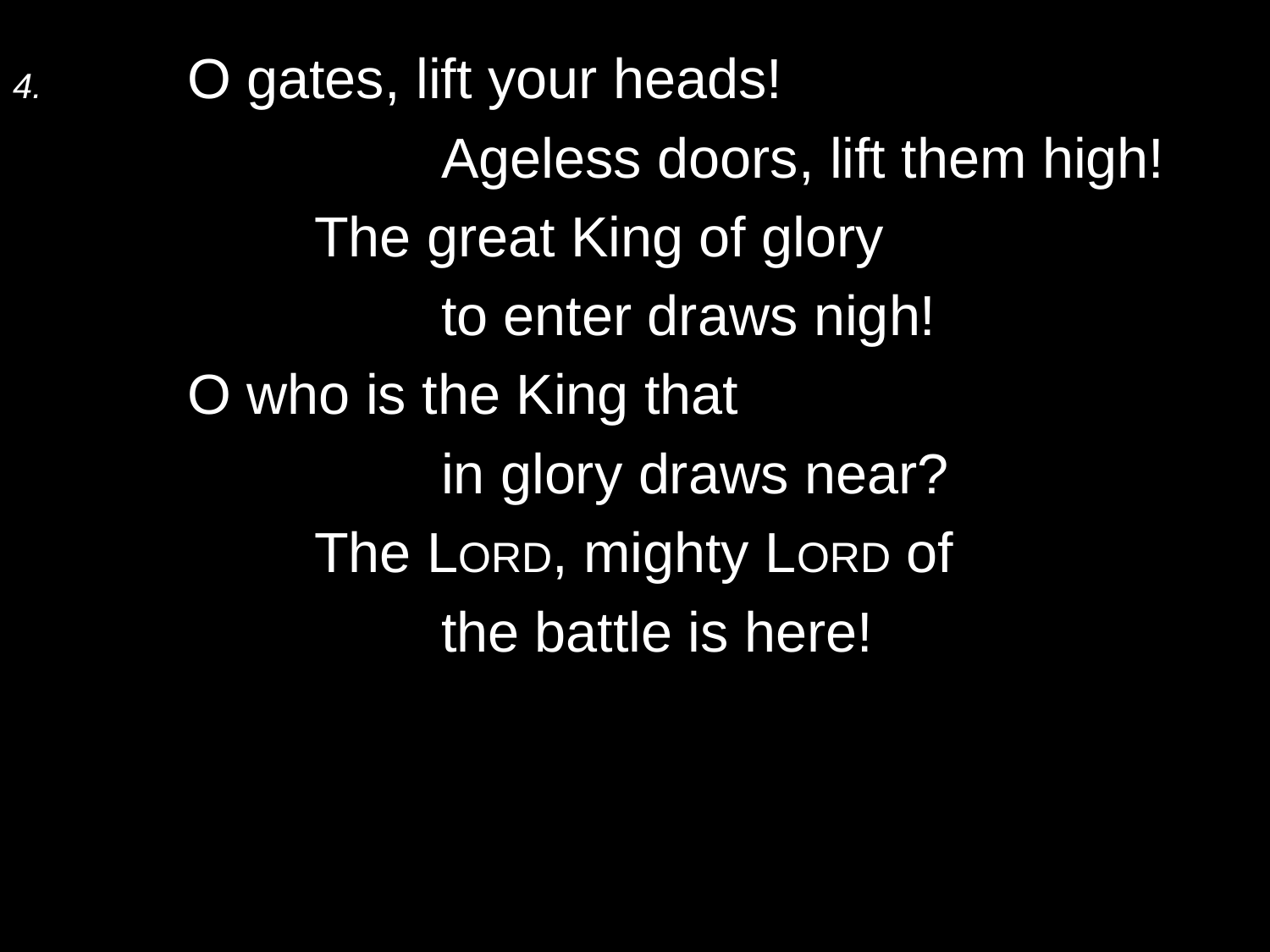

4.	O gates, lift your heads!
			Ageless doors, lift them high!
		The great King of glory
			to enter draws nigh!
	O who is the King that
			in glory draws near?
		The Lord, mighty Lord of
			the battle is here!